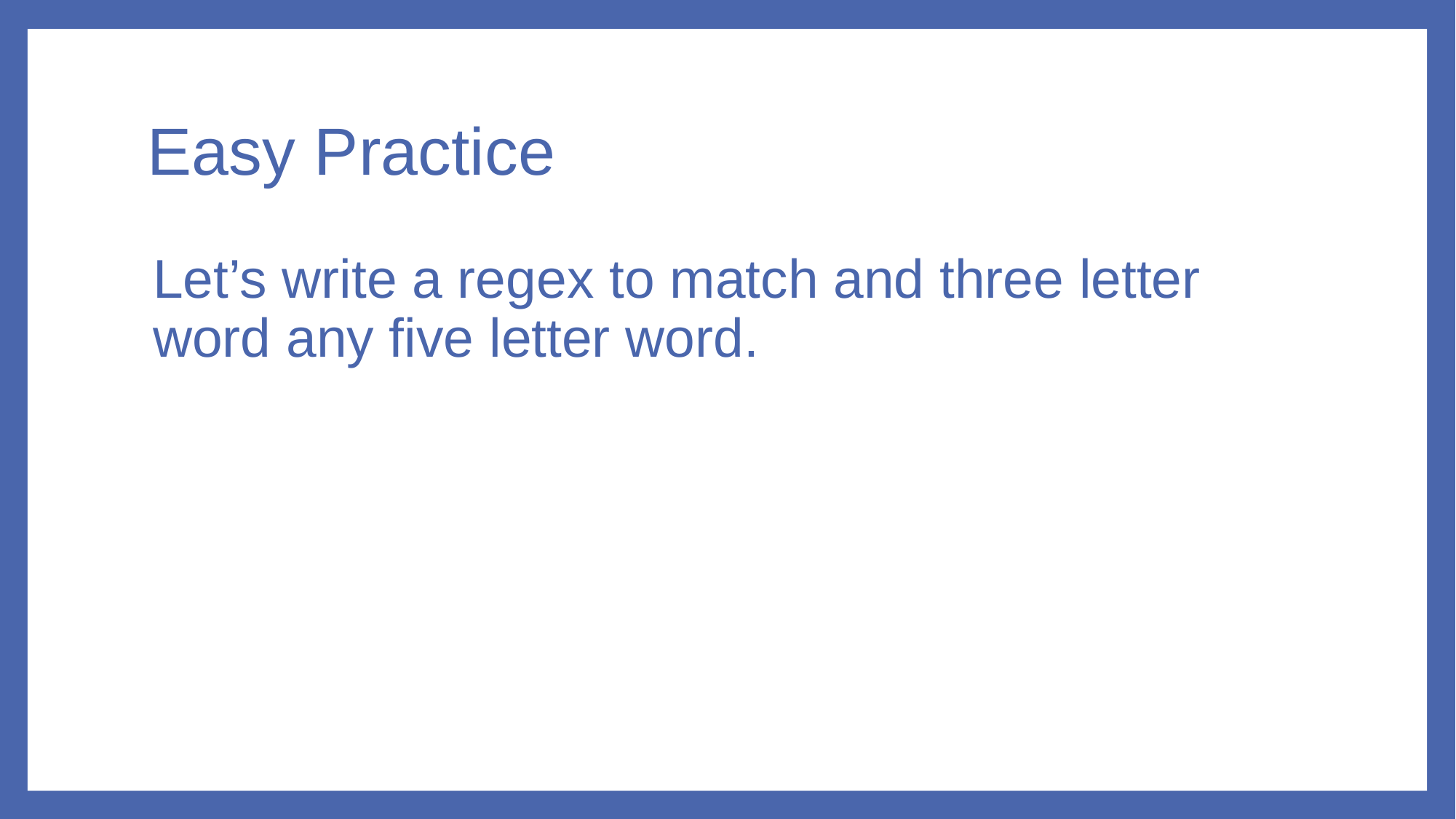

# Easy Practice
Let’s write a regex to match and three letter word any five letter word.